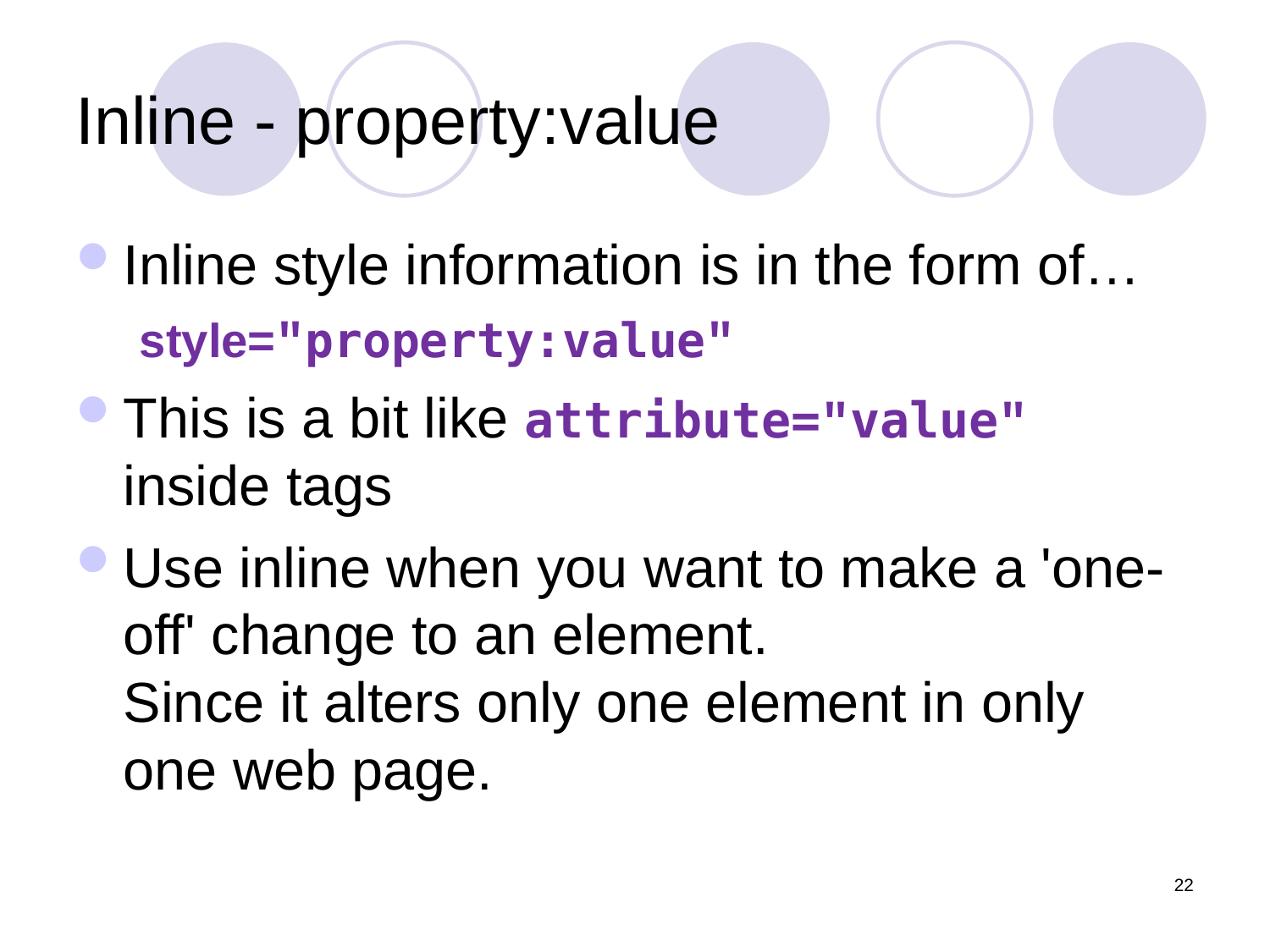

Inline - property:value
Inline style information is in the form of…
style="property:value"
This is a bit like attribute="value" inside tags
Use inline when you want to make a 'one-off' change to an element.
Since it alters only one element in only one web page.
22